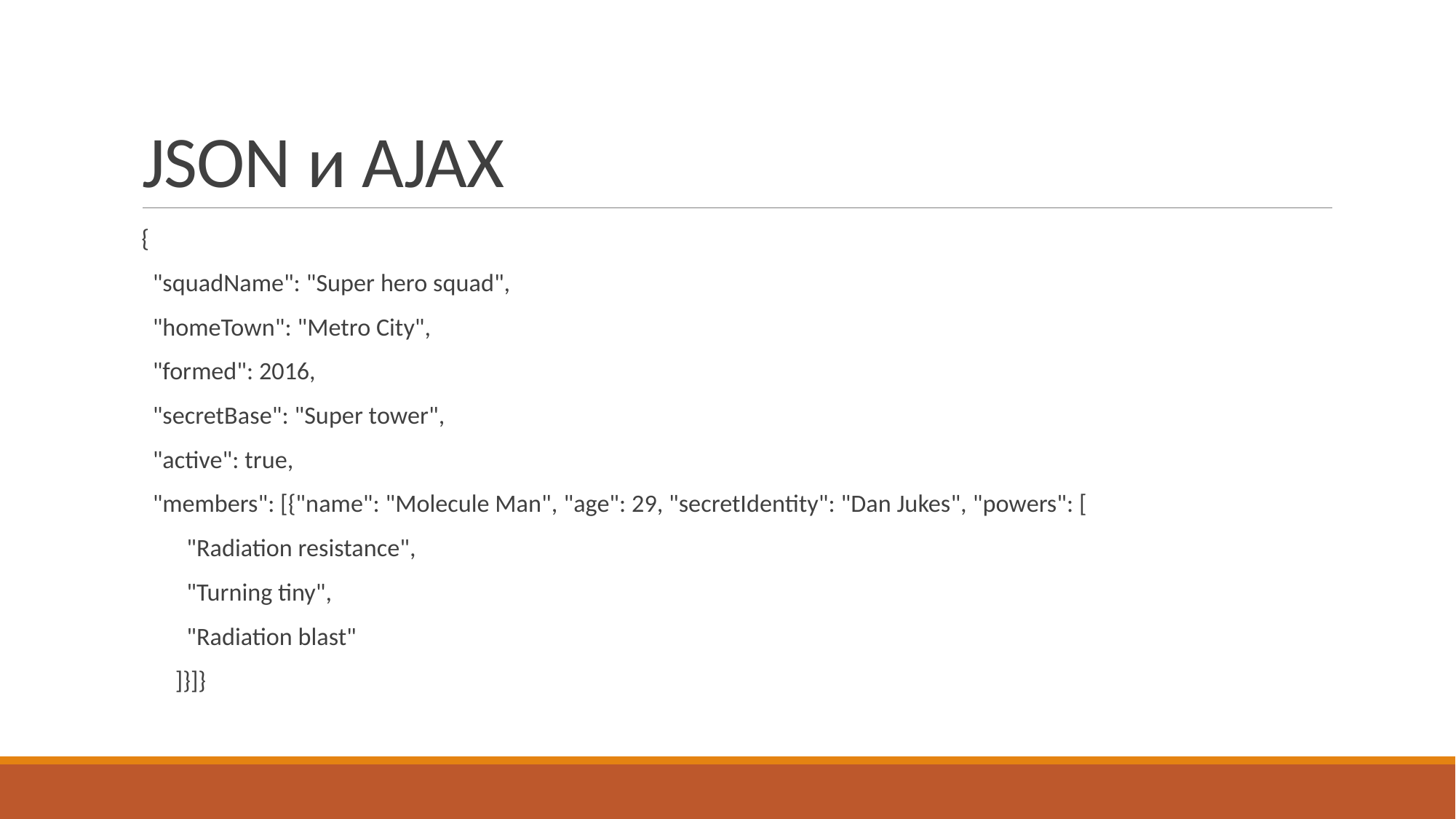

# JSON и AJAX
{
  "squadName": "Super hero squad",
  "homeTown": "Metro City",
  "formed": 2016,
  "secretBase": "Super tower",
  "active": true,
  "members": [{"name": "Molecule Man", "age": 29, "secretIdentity": "Dan Jukes", "powers": [
        "Radiation resistance",
        "Turning tiny",
        "Radiation blast"
      ]}]}